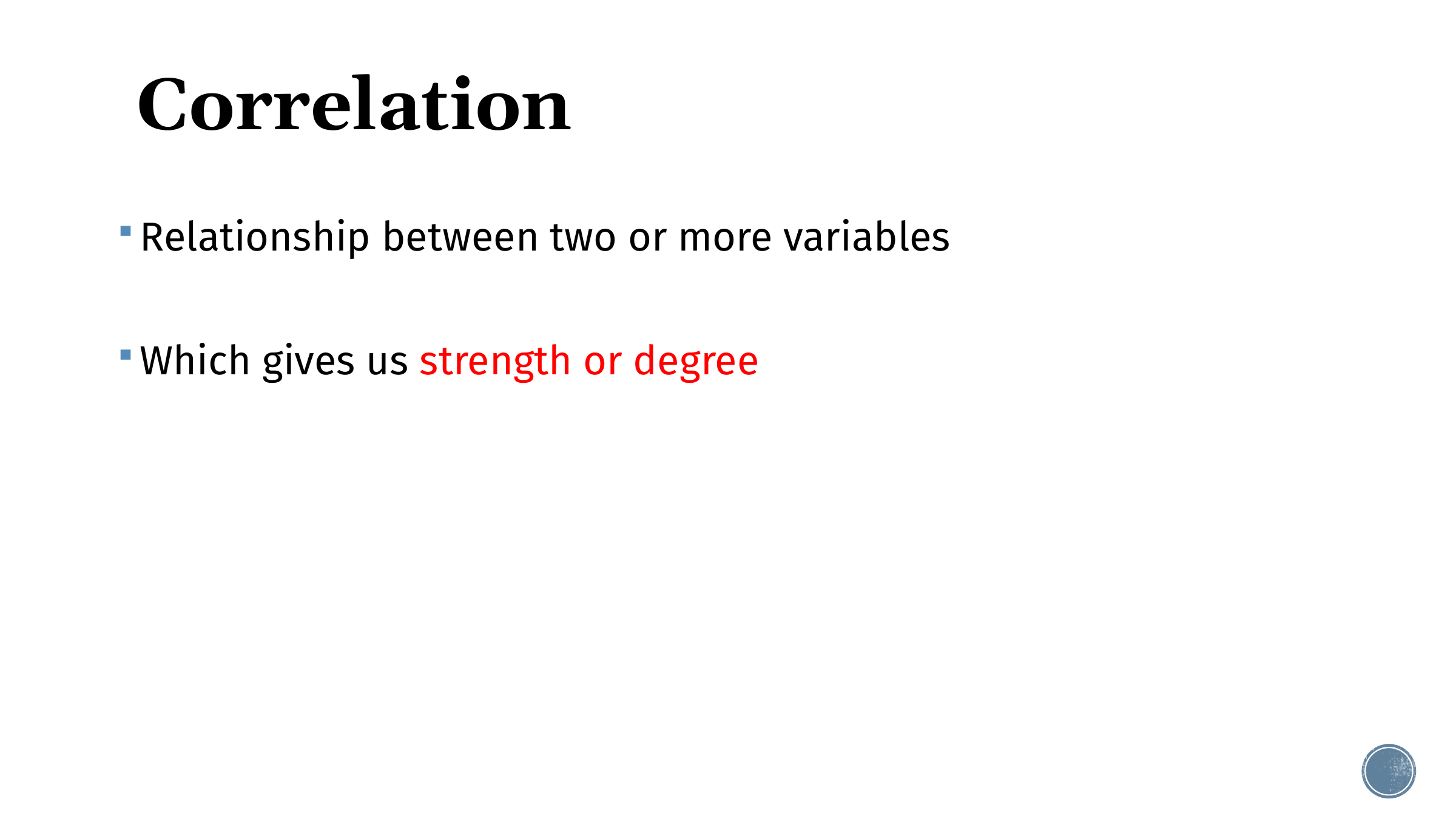

# Correlation
Relationship between two or more variables

Which gives us strength or degree